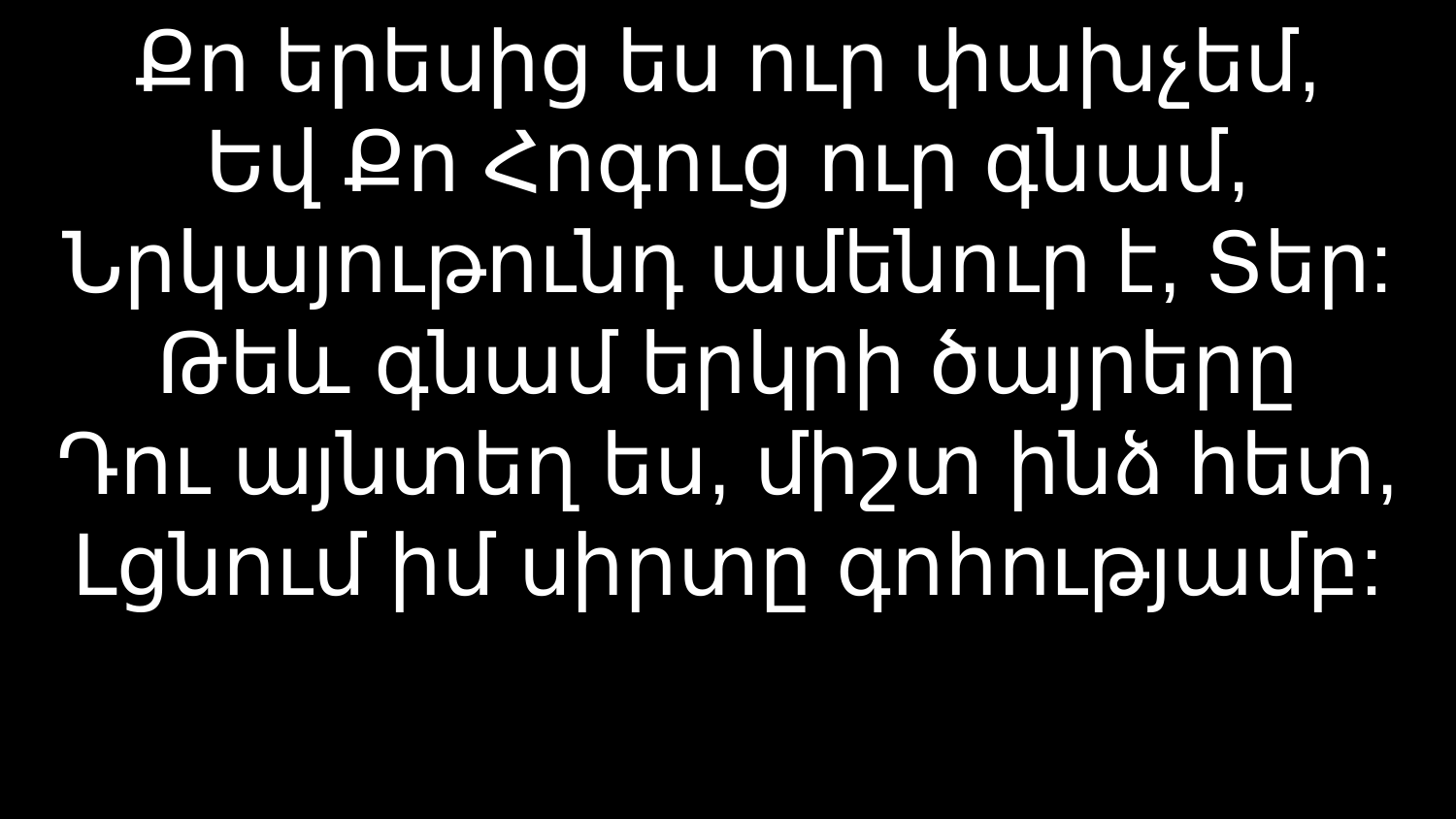

# Քո երեսից ես ուր փախչեմ, Եվ Քո Հոգուց ուր գնամ, Նրկայութունդ ամենուր է, Տեր: Թեև գնամ երկրի ծայրերը Դու այնտեղ ես, միշտ ինձ հետ, Լցնում իմ սիրտը գոհությամբ: